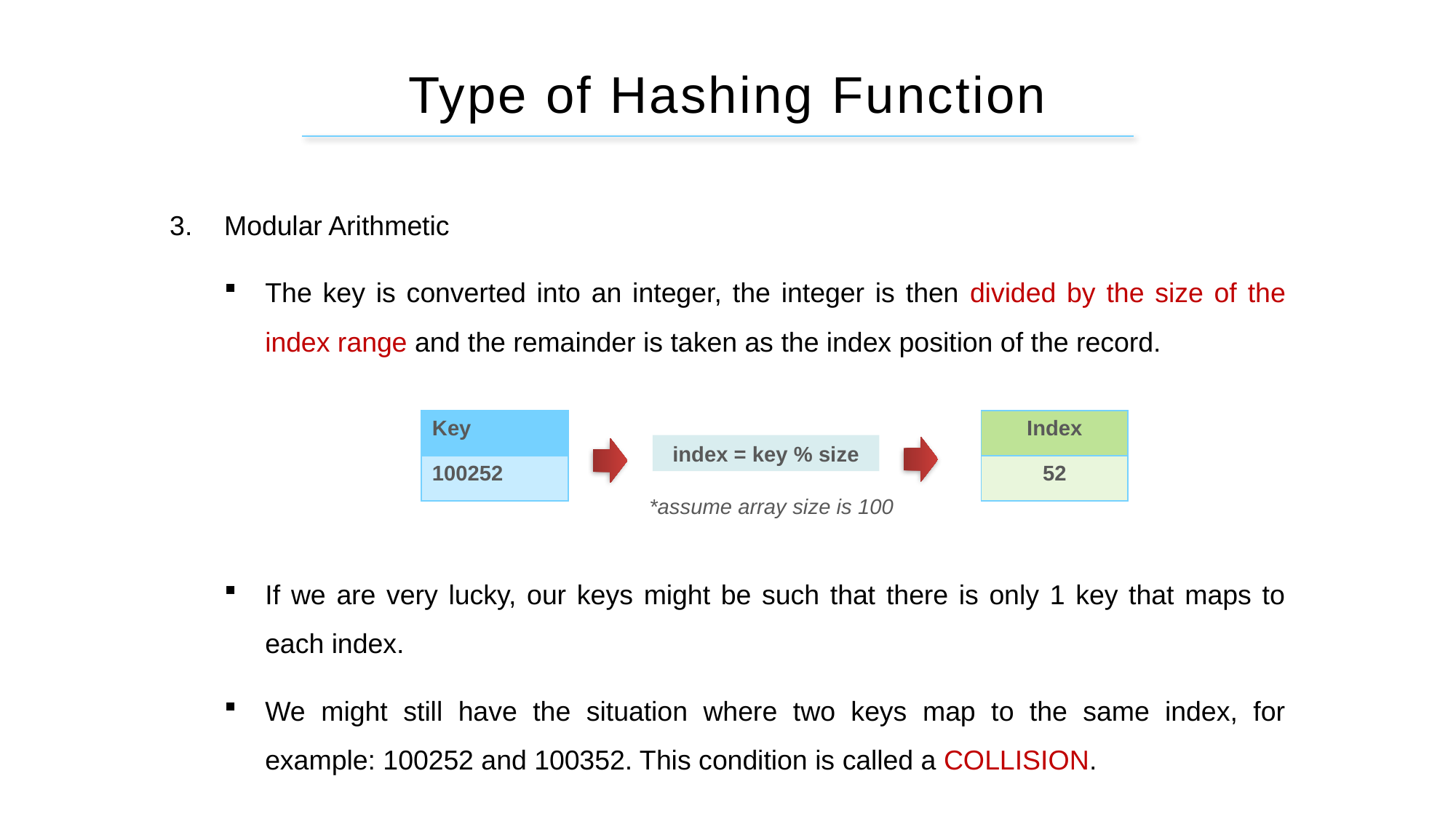

# Type of Hashing Function
Modular Arithmetic
The key is converted into an integer, the integer is then divided by the size of the index range and the remainder is taken as the index position of the record.
| Index |
| --- |
| 52 |
| Key |
| --- |
| 100252 |
index = key % size

*assume array size is 100
If we are very lucky, our keys might be such that there is only 1 key that maps to each index.
We might still have the situation where two keys map to the same index, for example: 100252 and 100352. This condition is called a COLLISION.